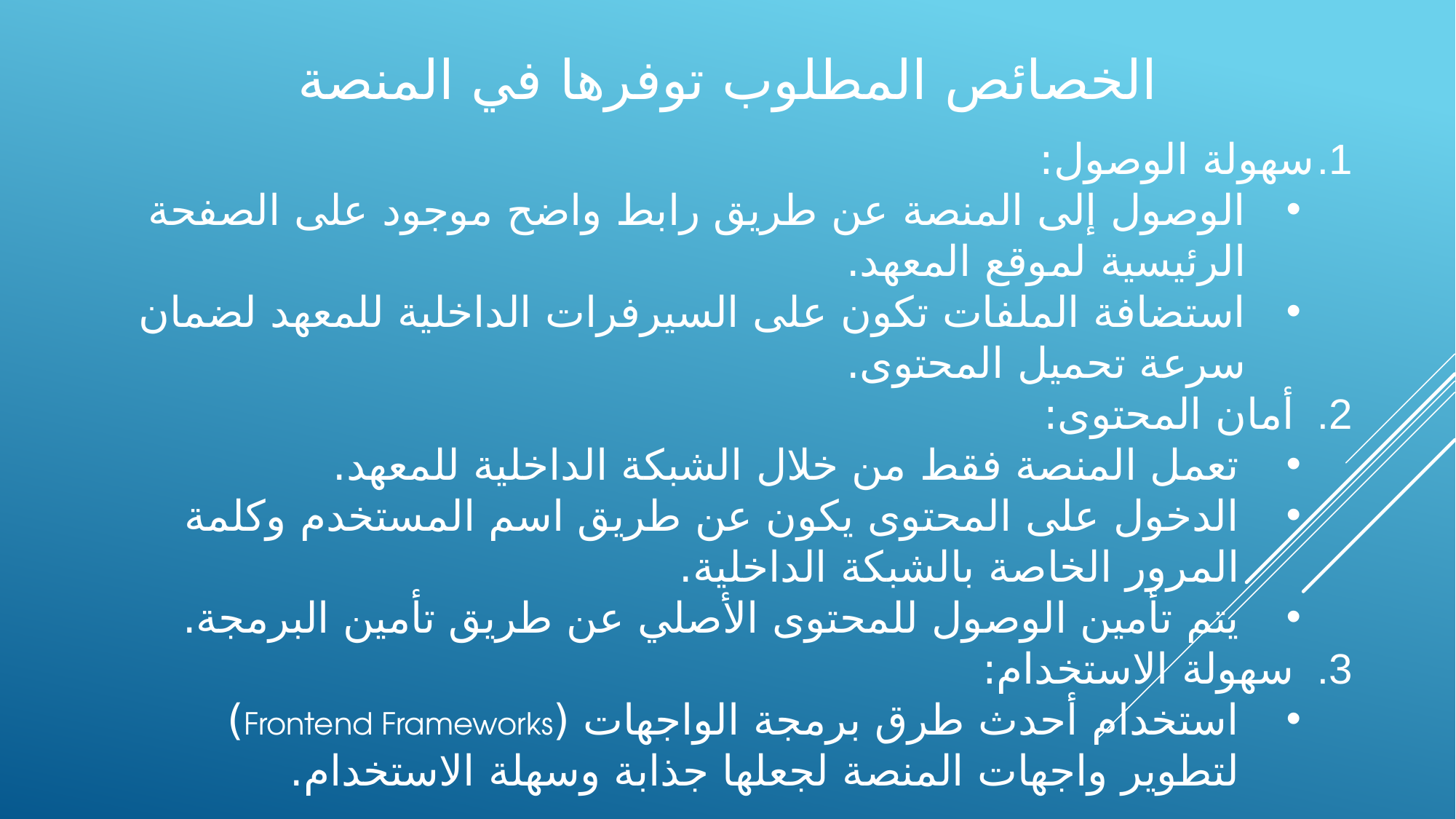

# الخصائص المطلوب توفرها في المنصة
سهولة الوصول:
الوصول إلى المنصة عن طريق رابط واضح موجود على الصفحة الرئيسية لموقع المعهد.
استضافة الملفات تكون على السيرفرات الداخلية للمعهد لضمان سرعة تحميل المحتوى.
أمان المحتوى:
تعمل المنصة فقط من خلال الشبكة الداخلية للمعهد.
الدخول على المحتوى يكون عن طريق اسم المستخدم وكلمة المرور الخاصة بالشبكة الداخلية.
يتم تأمين الوصول للمحتوى الأصلي عن طريق تأمين البرمجة.
سهولة الاستخدام:
استخدام أحدث طرق برمجة الواجهات (Frontend Frameworks) لتطوير واجهات المنصة لجعلها جذابة وسهلة الاستخدام.